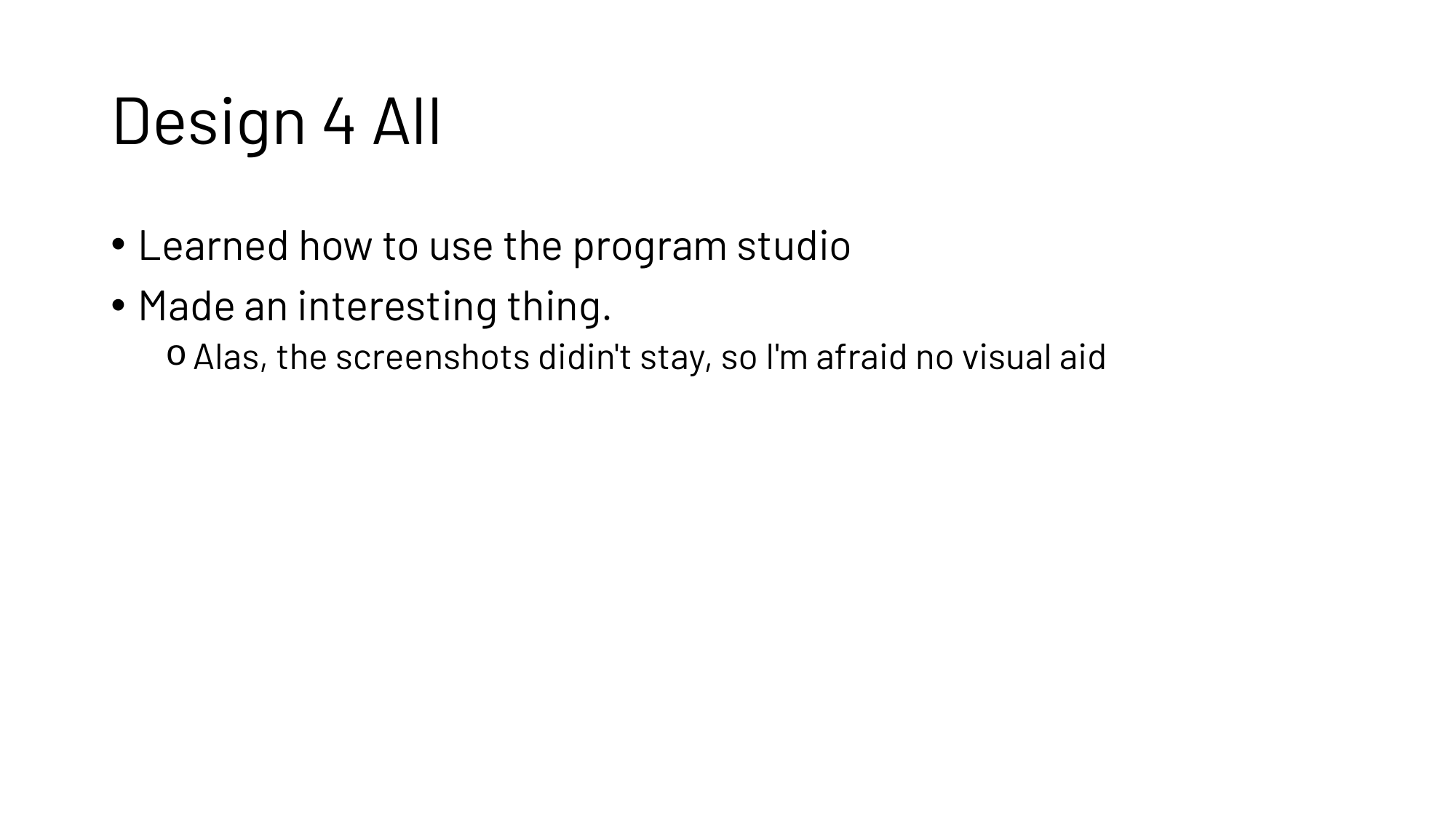

# Design 4 All
Learned how to use the program studio
Made an interesting thing.
Alas, the screenshots didin't stay, so I'm afraid no visual aid